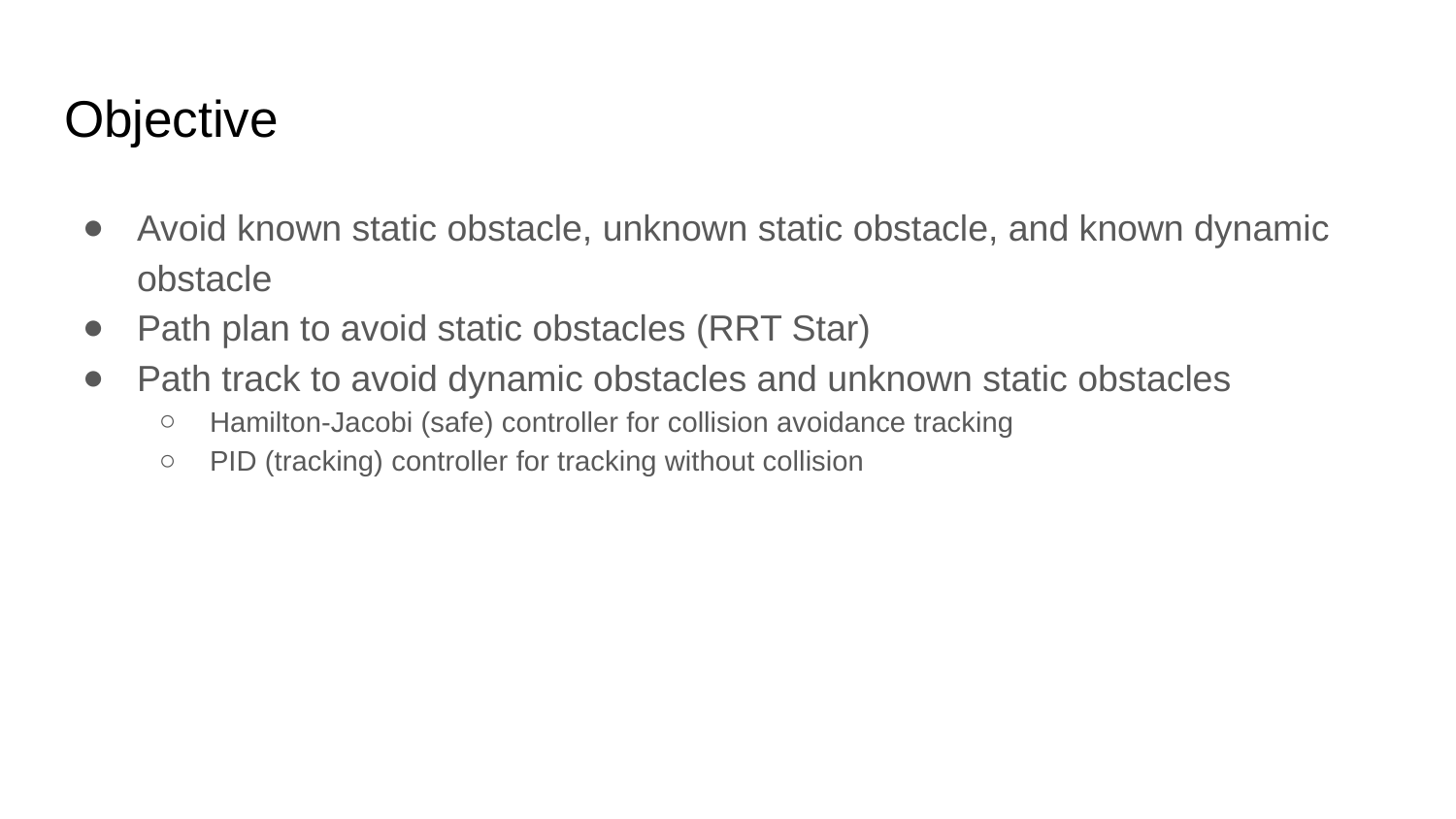

# Objective
Avoid known static obstacle, unknown static obstacle, and known dynamic obstacle
Path plan to avoid static obstacles (RRT Star)
Path track to avoid dynamic obstacles and unknown static obstacles
Hamilton-Jacobi (safe) controller for collision avoidance tracking
PID (tracking) controller for tracking without collision